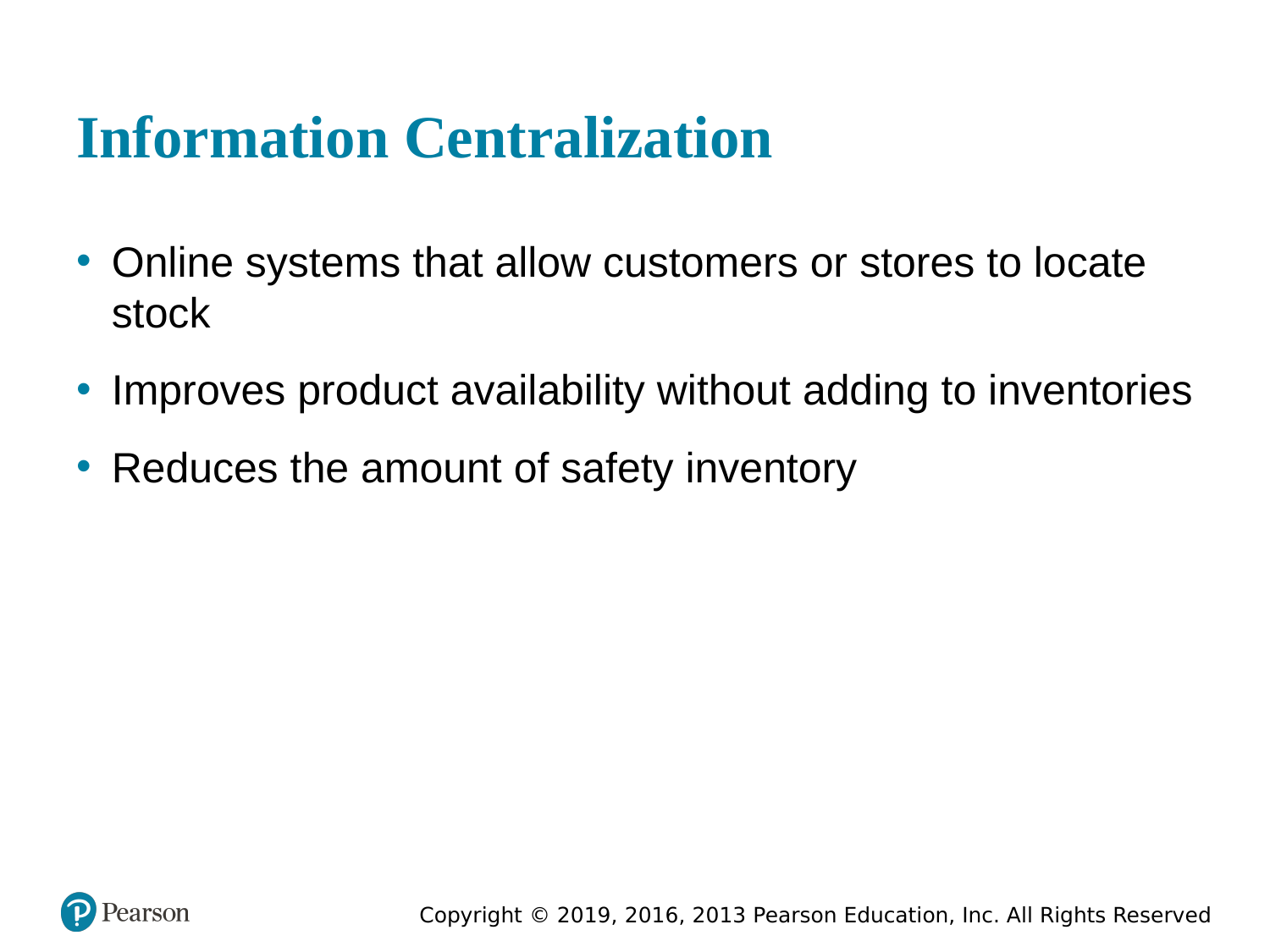

# Information Centralization
Online systems that allow customers or stores to locate stock
Improves product availability without adding to inventories
Reduces the amount of safety inventory